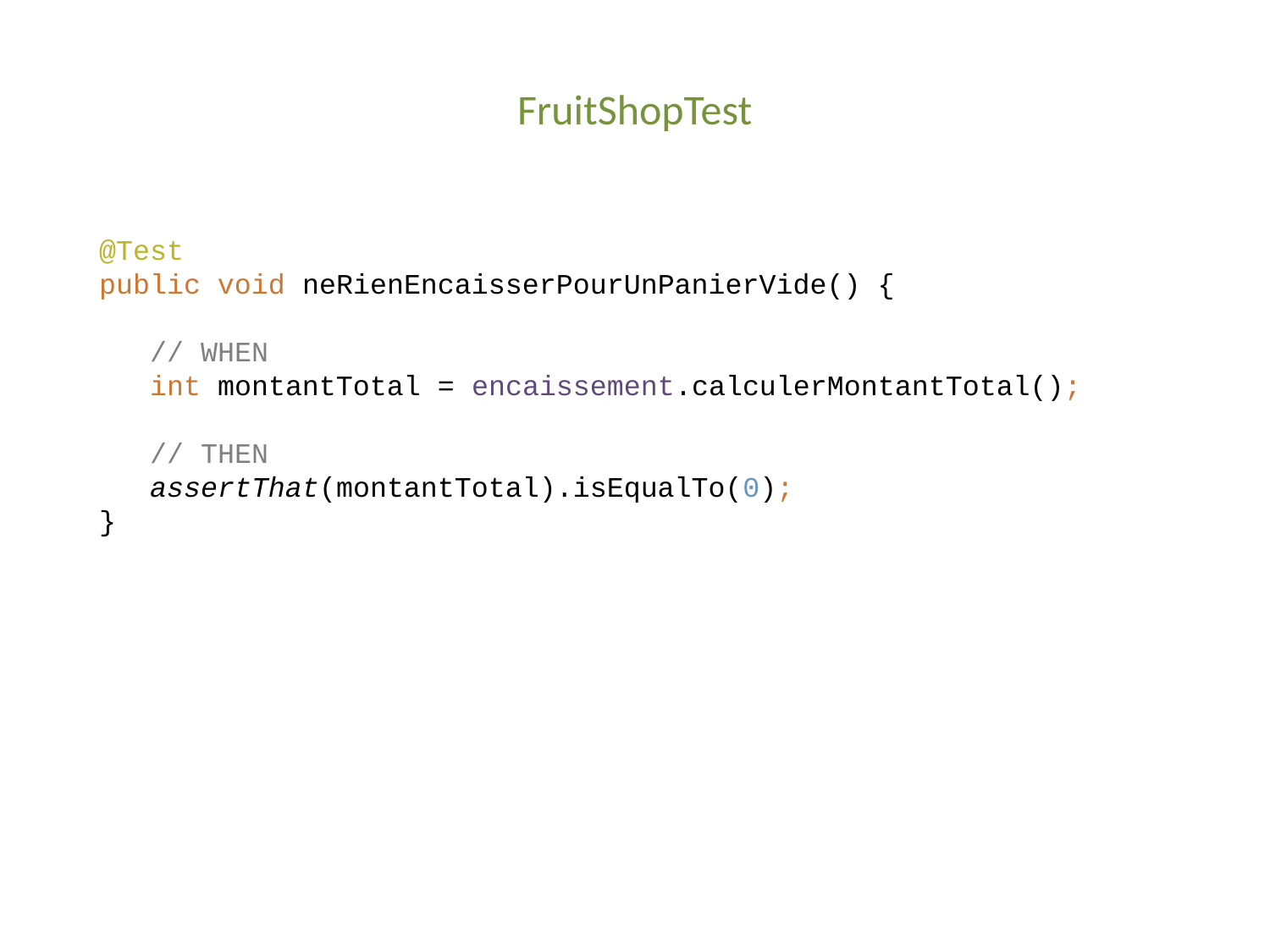

FruitShopTest
@Test
public void neRienEncaisserPourUnPanierVide() {
   // WHEN
   int montantTotal = encaissement.calculerMontantTotal();
   // THEN
   assertThat(montantTotal).isEqualTo(0);
}